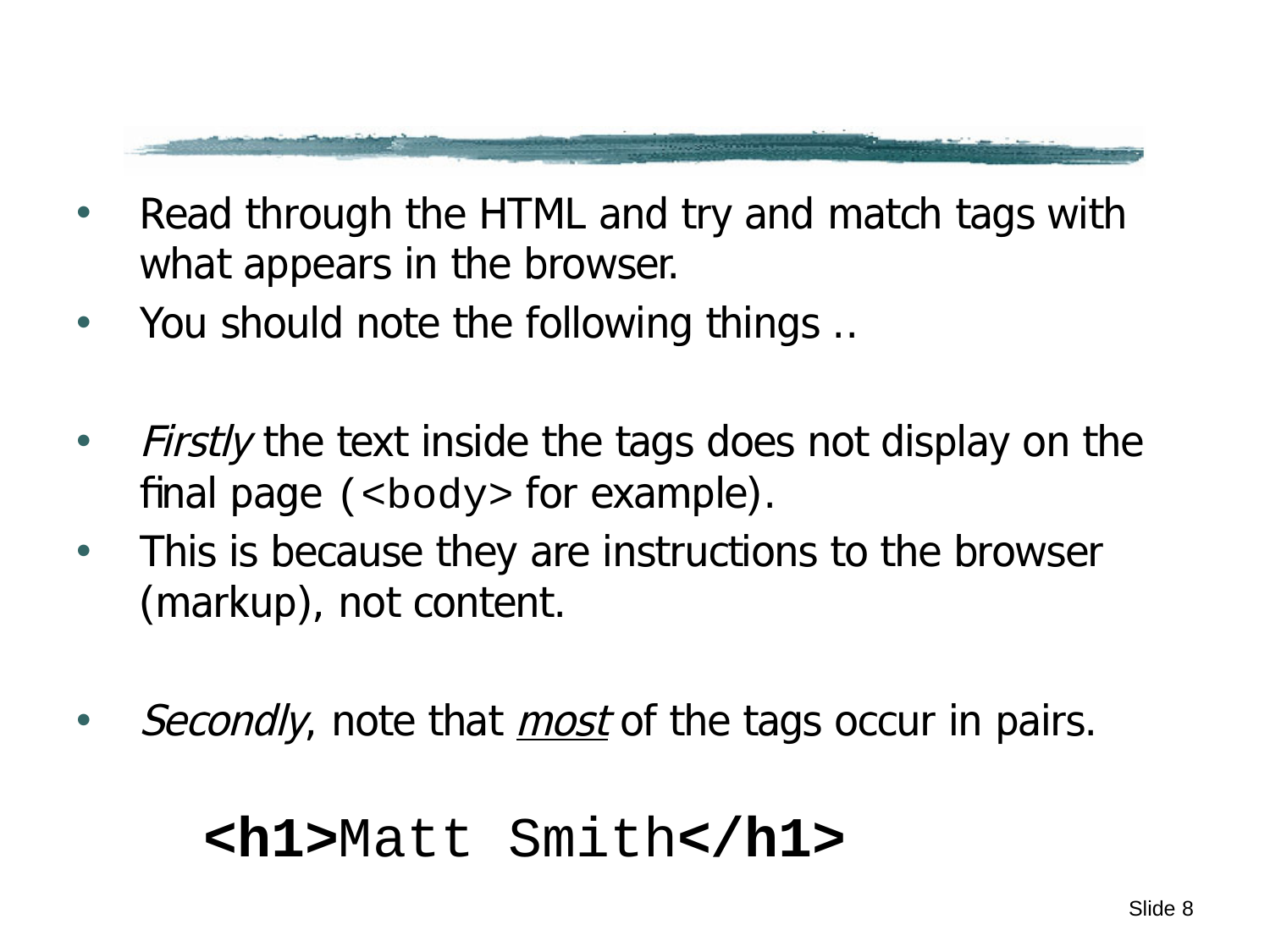

#
Read through the HTML and try and match tags with what appears in the browser.
You should note the following things ..

Firstly the text inside the tags does not display on the final page (<body> for example).
This is because they are instructions to the browser (markup), not content.

Secondly, note that most of the tags occur in pairs.

<h1>Matt Smith</h1>
Slide 8